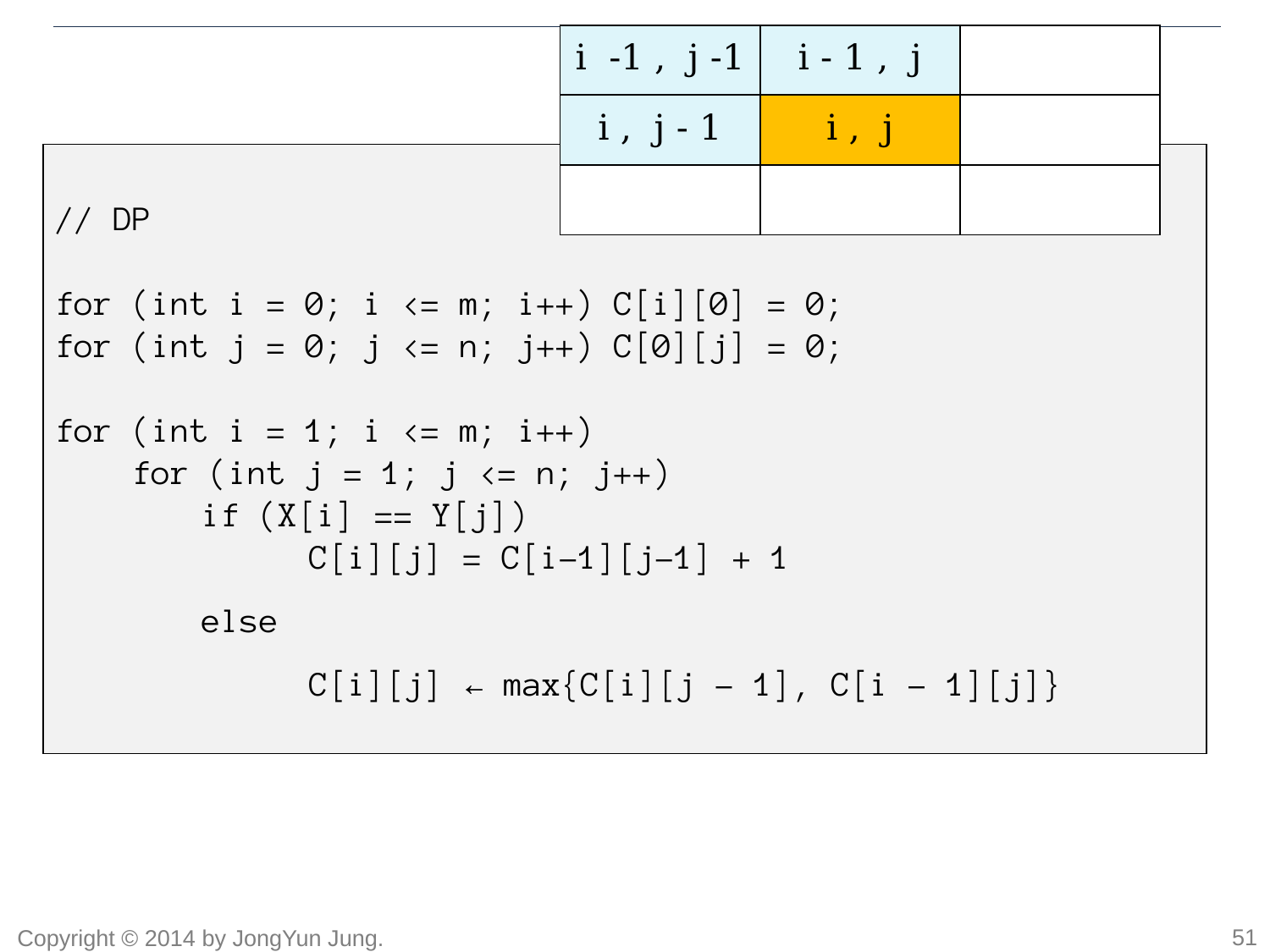

51
Copyright © 2014 by JongYun Jung. All Rights Reserved.
| i -1 , j -1 | i - 1 , j |  |
| --- | --- | --- |
| i , j - 1 | i , j |  |
|  |  |  |
// DP

for (int i = 0; i <= m; i++) C[i][0] = 0;
for (int j = 0; j <= n; j++) C[0][j] = 0;

for (int i = 1; i <= m; i++)
    for (int j = 1; j <= n; j++)
 if (X[i] == Y[j])
	C[i][j] = C[i-1][j-1] + 1
 else
 	C[i][j] ← max{C[i][j - 1], C[i - 1][j]}